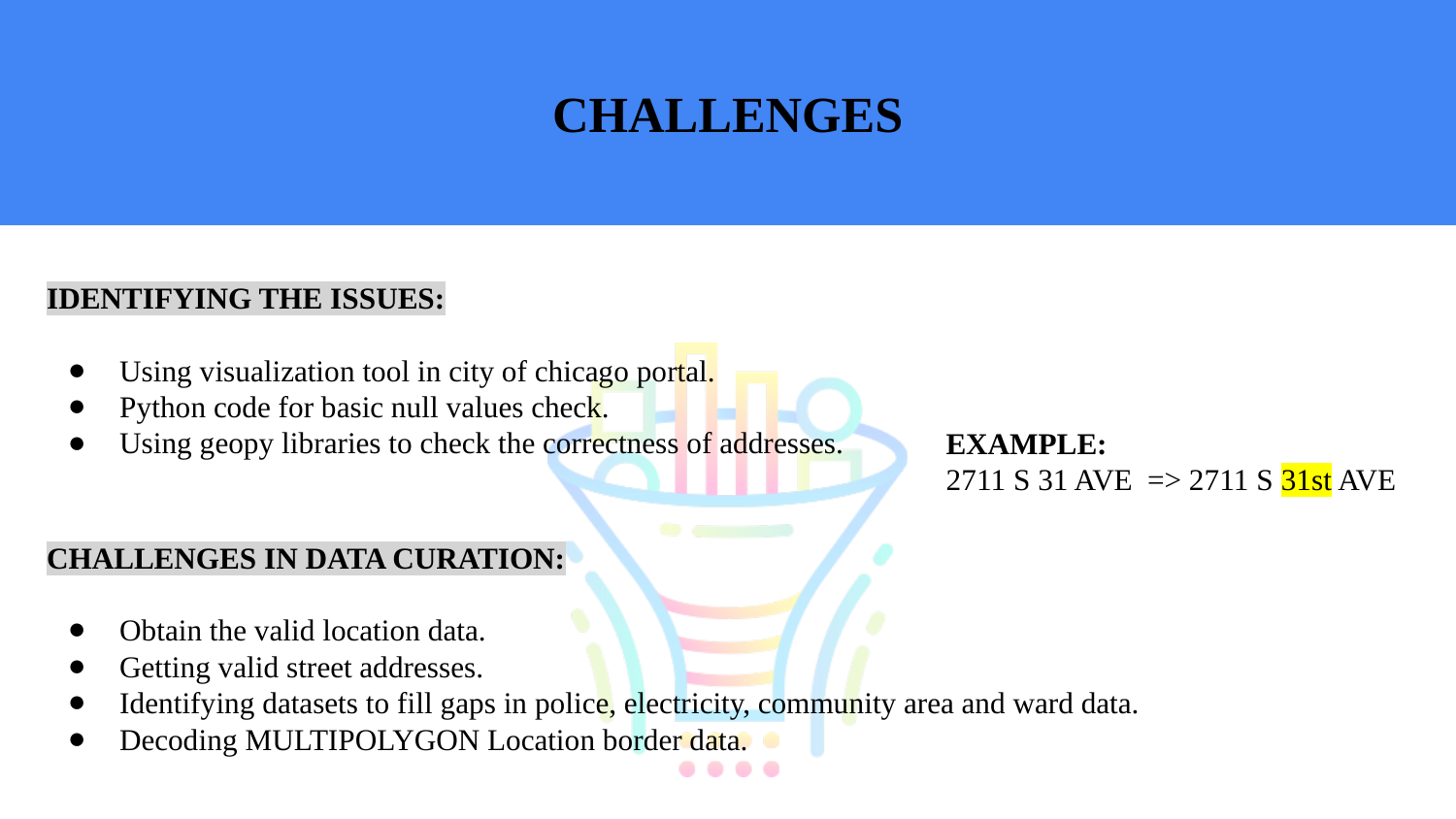

CHALLENGES

IDENTIFYING THE ISSUES:

Using visualization tool in city of chicago portal.
Python code for basic null values check.
Using geopy libraries to check the correctness of addresses.

EXAMPLE:
2711 S 31 AVE  => 2711 S 31st AVE
CHALLENGES IN DATA CURATION:

Obtain the valid location data.
Getting valid street addresses.
Identifying datasets to fill gaps in police, electricity, community area and ward data.
Decoding MULTIPOLYGON Location border data.